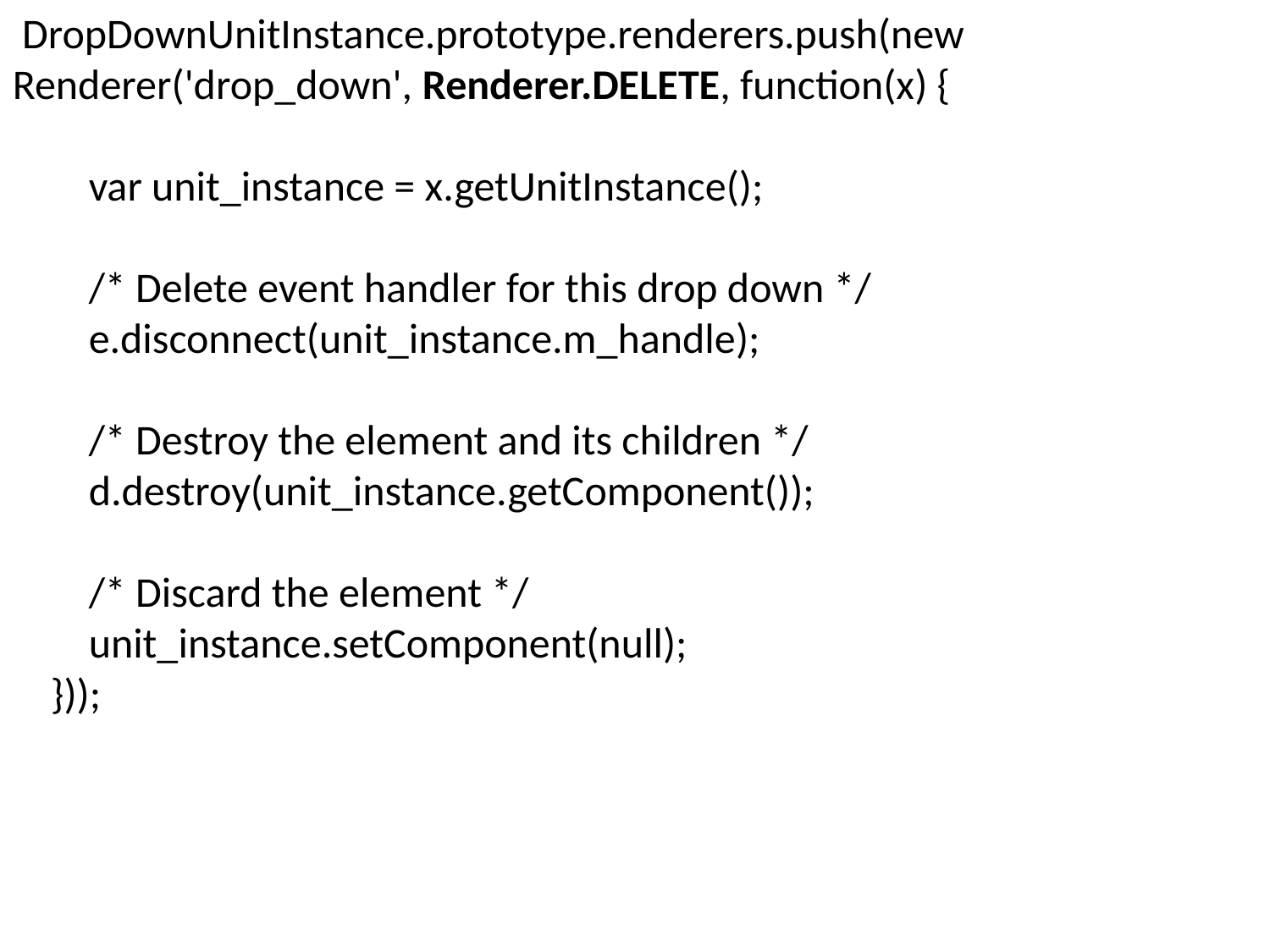

DropDownUnitInstance.prototype.renderers.push(new Renderer('drop_down', Renderer.DELETE, function(x) {

        var unit_instance = x.getUnitInstance();

        /* Delete event handler for this drop down */
        e.disconnect(unit_instance.m_handle);

        /* Destroy the element and its children */
        d.destroy(unit_instance.getComponent());

        /* Discard the element */
        unit_instance.setComponent(null);
    }));